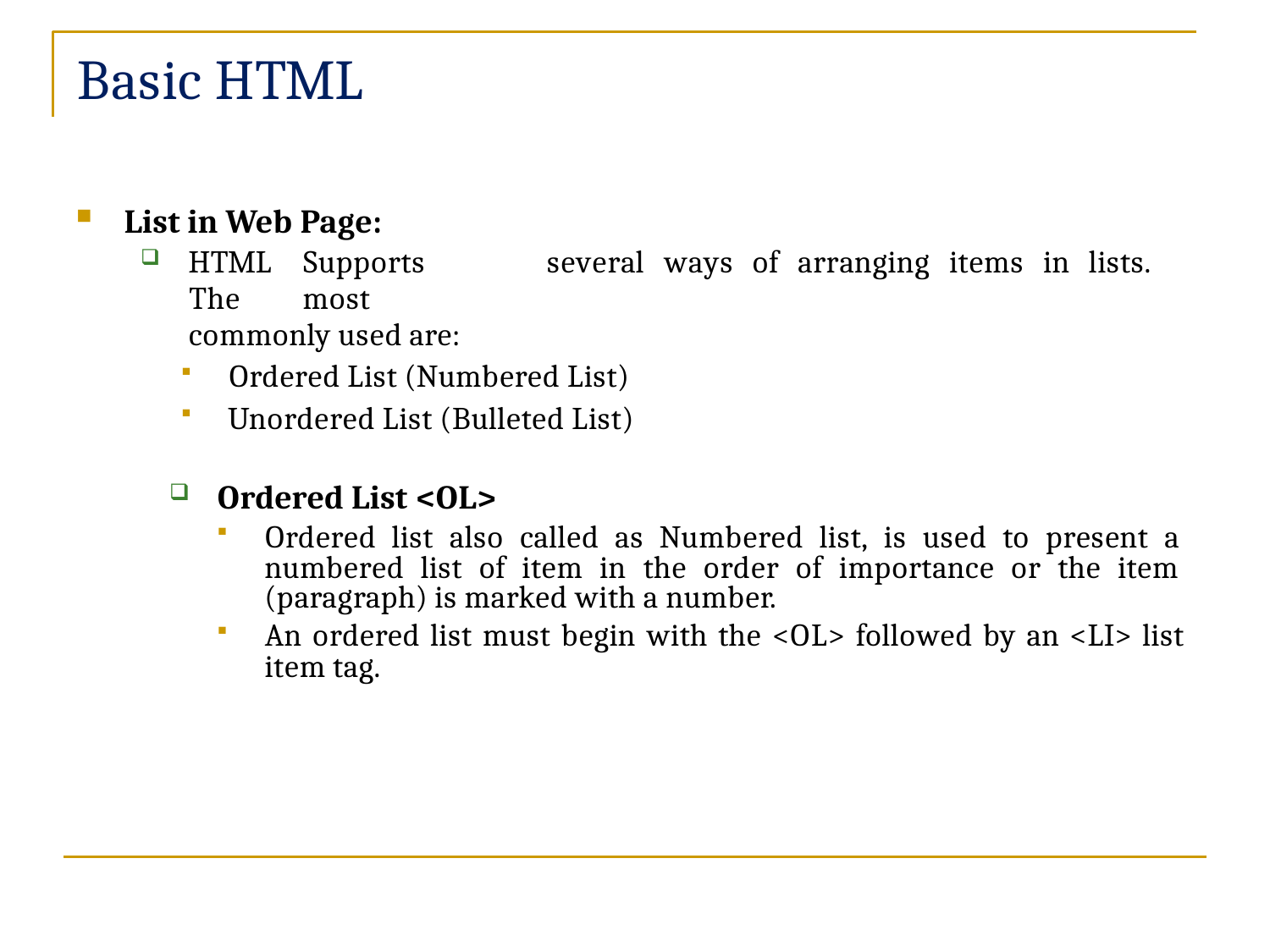

# Basic HTML
List in Web Page:
HTML	Supports	several	ways	of	arranging	items	in	lists.	The	most
commonly used are:
Ordered List (Numbered List)
Unordered List (Bulleted List)

Ordered List <OL>
Ordered list also called as Numbered list, is used to present a  numbered list of item in the order of importance or the item  (paragraph) is marked with a number.
An ordered list must begin with the <OL> followed by an <LI> list  item tag.